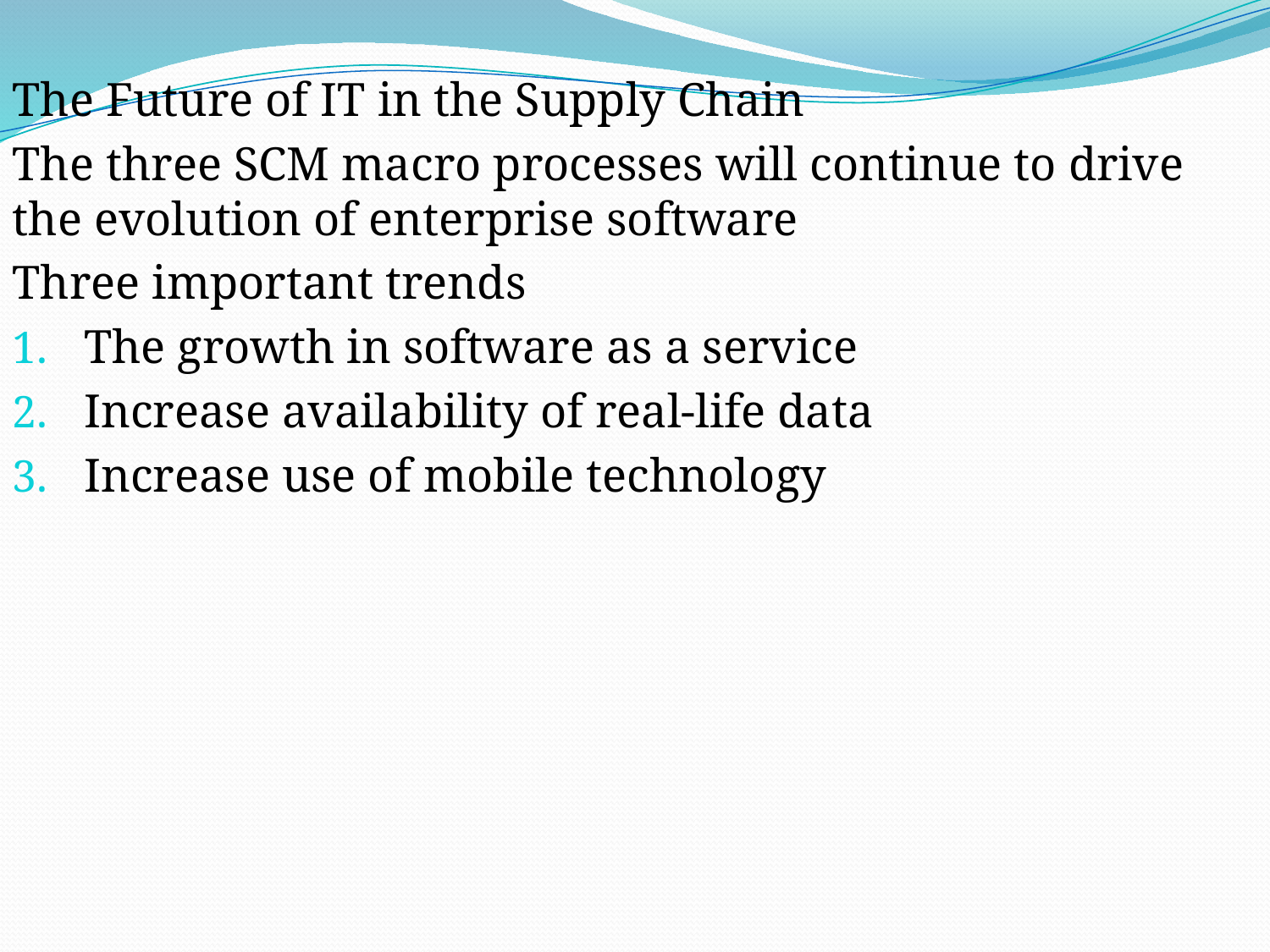

The Future of IT in the Supply Chain
The three SCM macro processes will continue to drive the evolution of enterprise software
Three important trends
The growth in software as a service
Increase availability of real-life data
Increase use of mobile technology